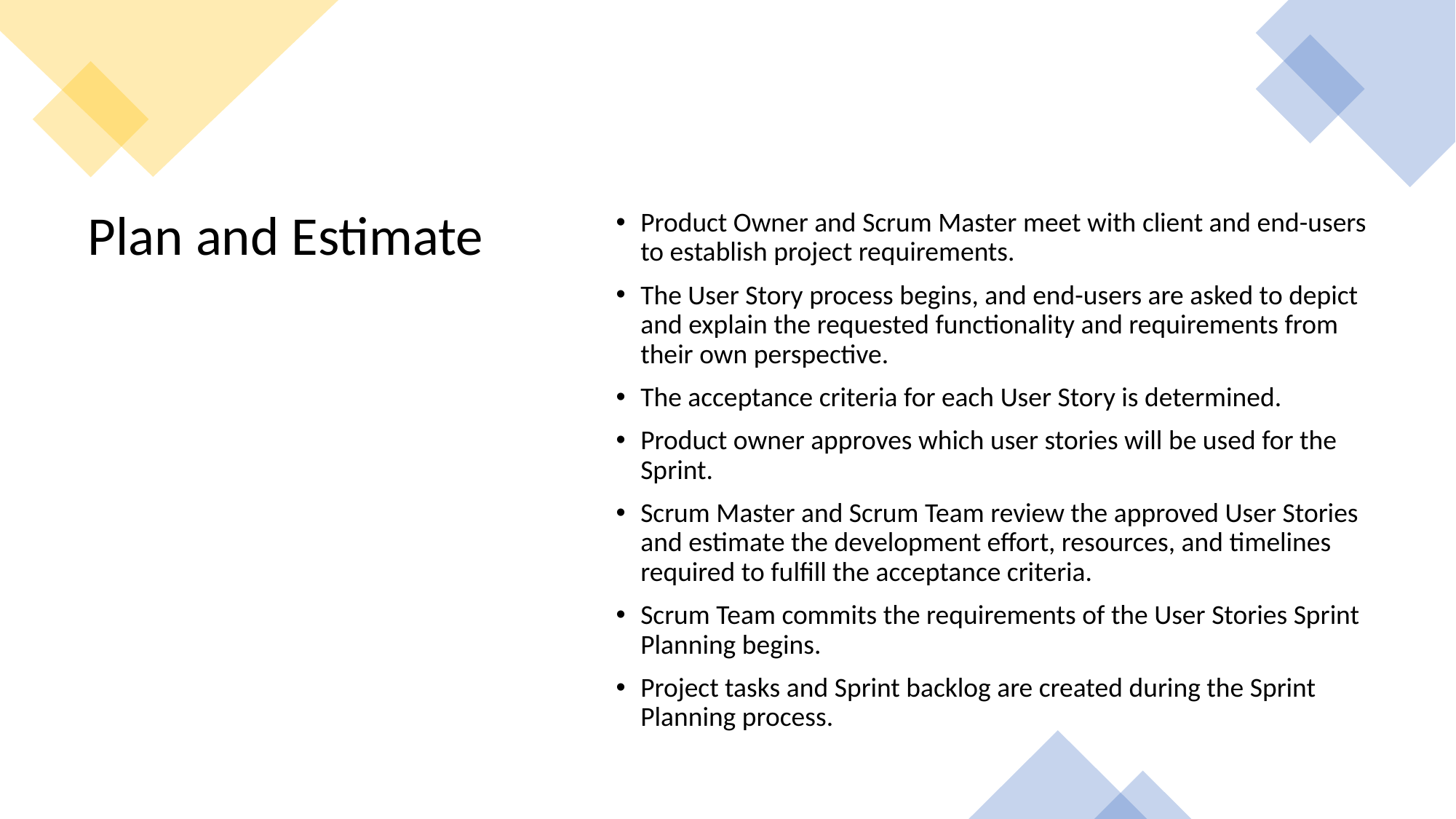

Product Owner and Scrum Master meet with client and end-users to establish project requirements.
The User Story process begins, and end-users are asked to depict and explain the requested functionality and requirements from their own perspective.
The acceptance criteria for each User Story is determined.
Product owner approves which user stories will be used for the Sprint.
Scrum Master and Scrum Team review the approved User Stories and estimate the development effort, resources, and timelines required to fulfill the acceptance criteria.
Scrum Team commits the requirements of the User Stories Sprint Planning begins.
Project tasks and Sprint backlog are created during the Sprint Planning process.

# Plan and Estimate